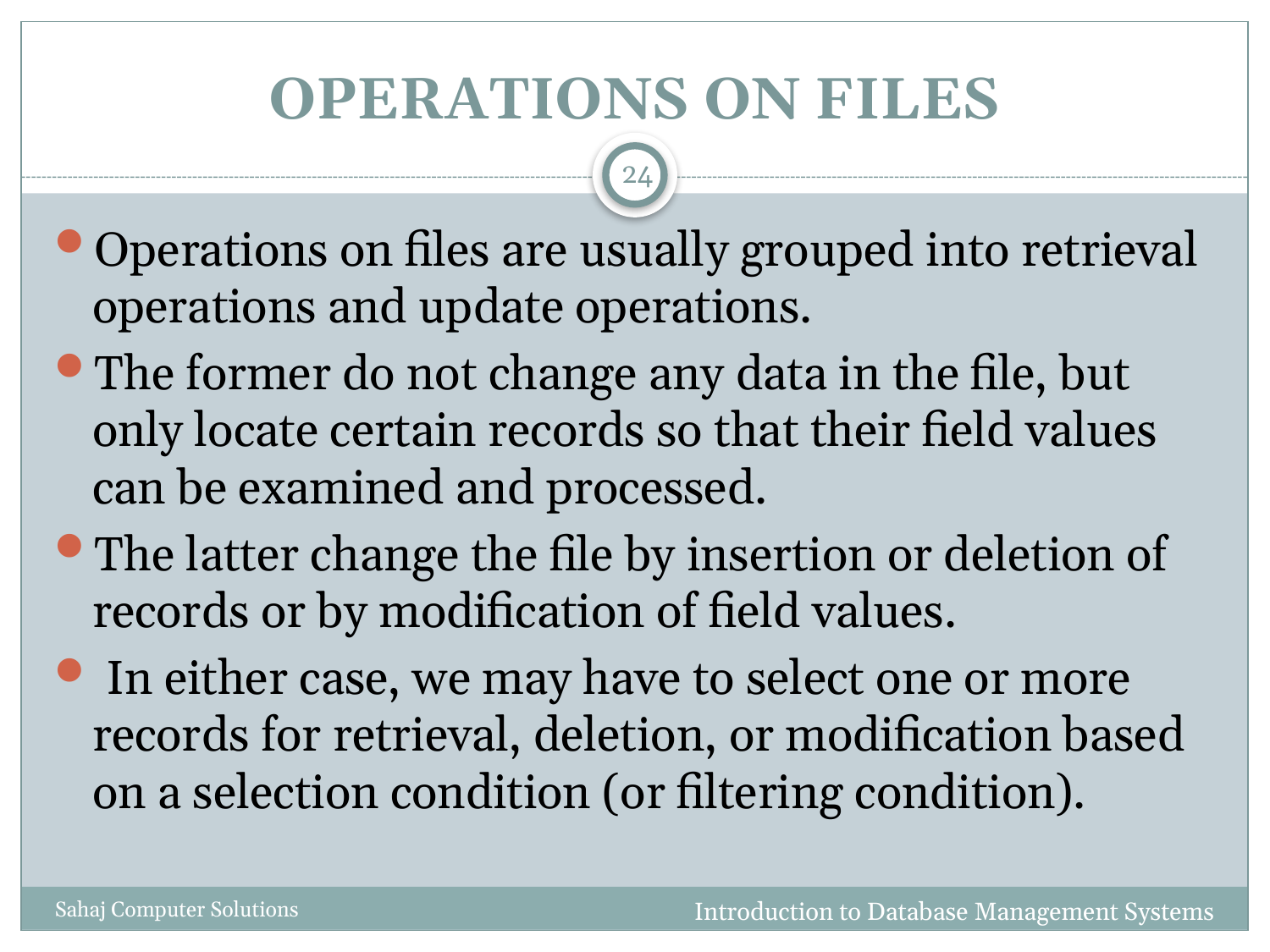

# OPERATIONS ON FILES
24
Operations on files are usually grouped into retrieval operations and update operations.
The former do not change any data in the file, but only locate certain records so that their field values can be examined and processed.
The latter change the file by insertion or deletion of records or by modification of field values.
 In either case, we may have to select one or more records for retrieval, deletion, or modification based on a selection condition (or filtering condition).

Introduction to Database Management Systems
Sahaj Computer Solutions